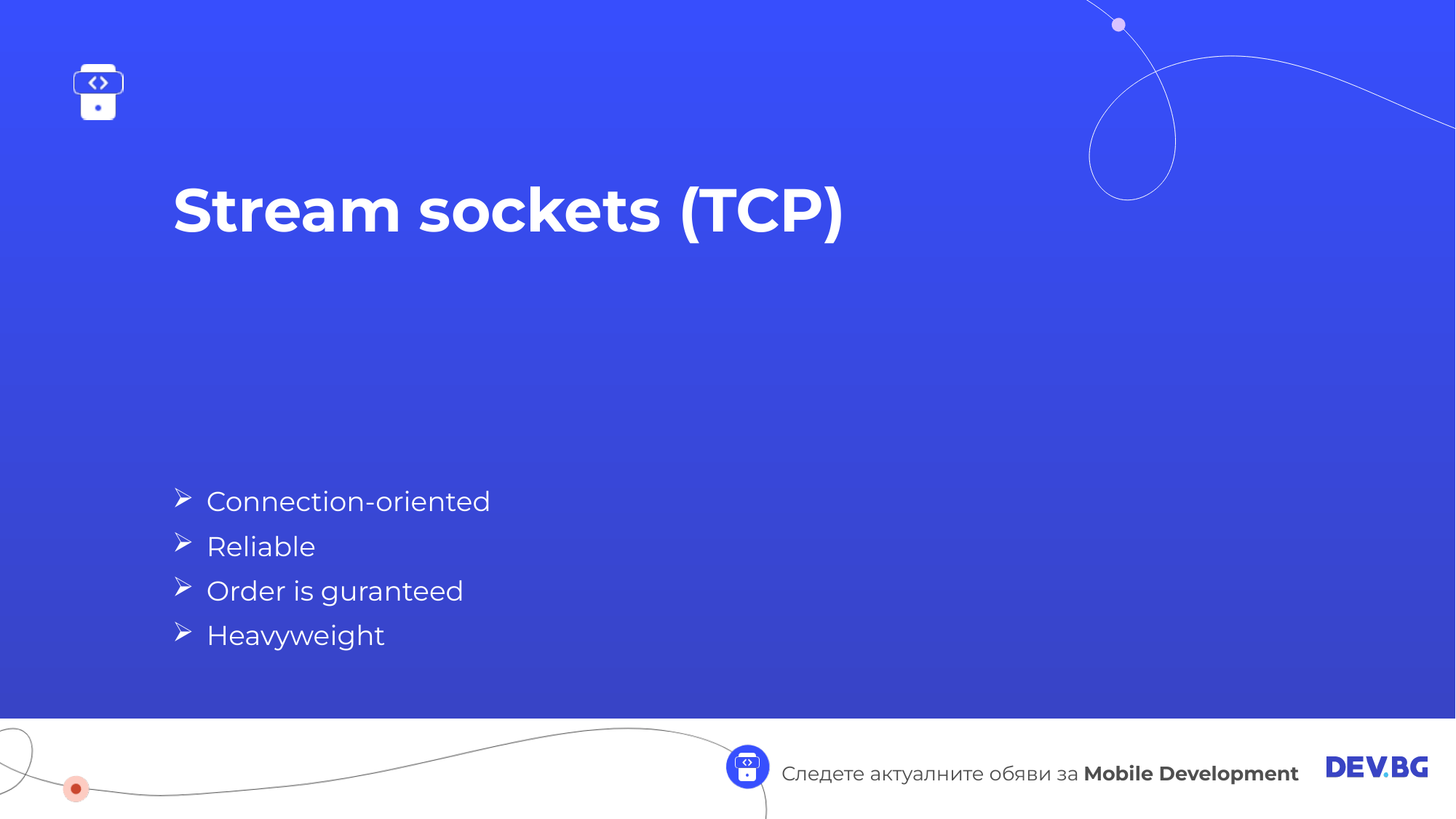

Stream sockets (TCP)
Connection-oriented
Reliable
Order is guranteed
Heavyweight